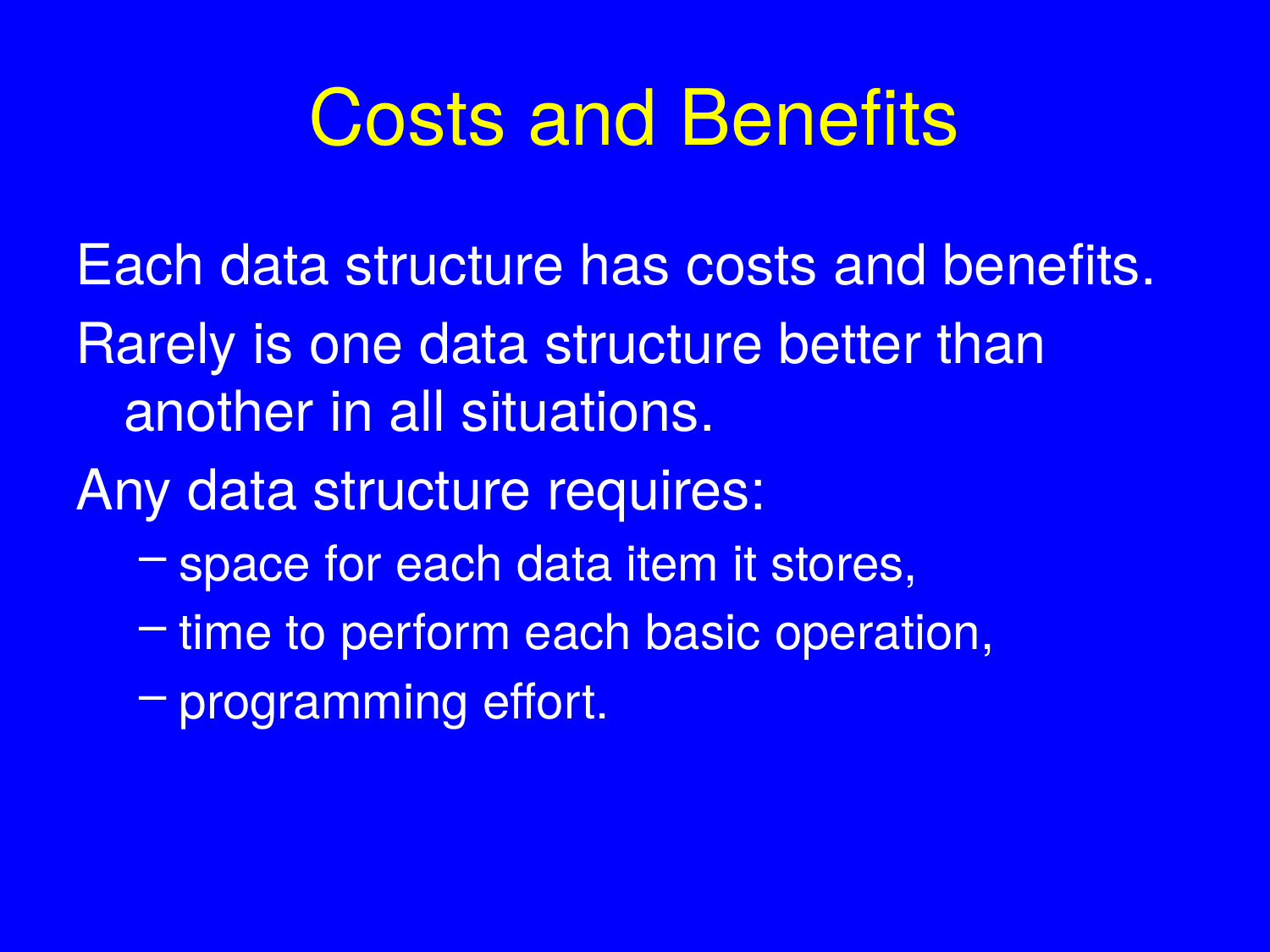

# Costs and Benefits
Each data structure has costs and benefits.
Rarely is one data structure better than another in all situations.
Any data structure requires:
space for each data item it stores,
time to perform each basic operation,
programming effort.